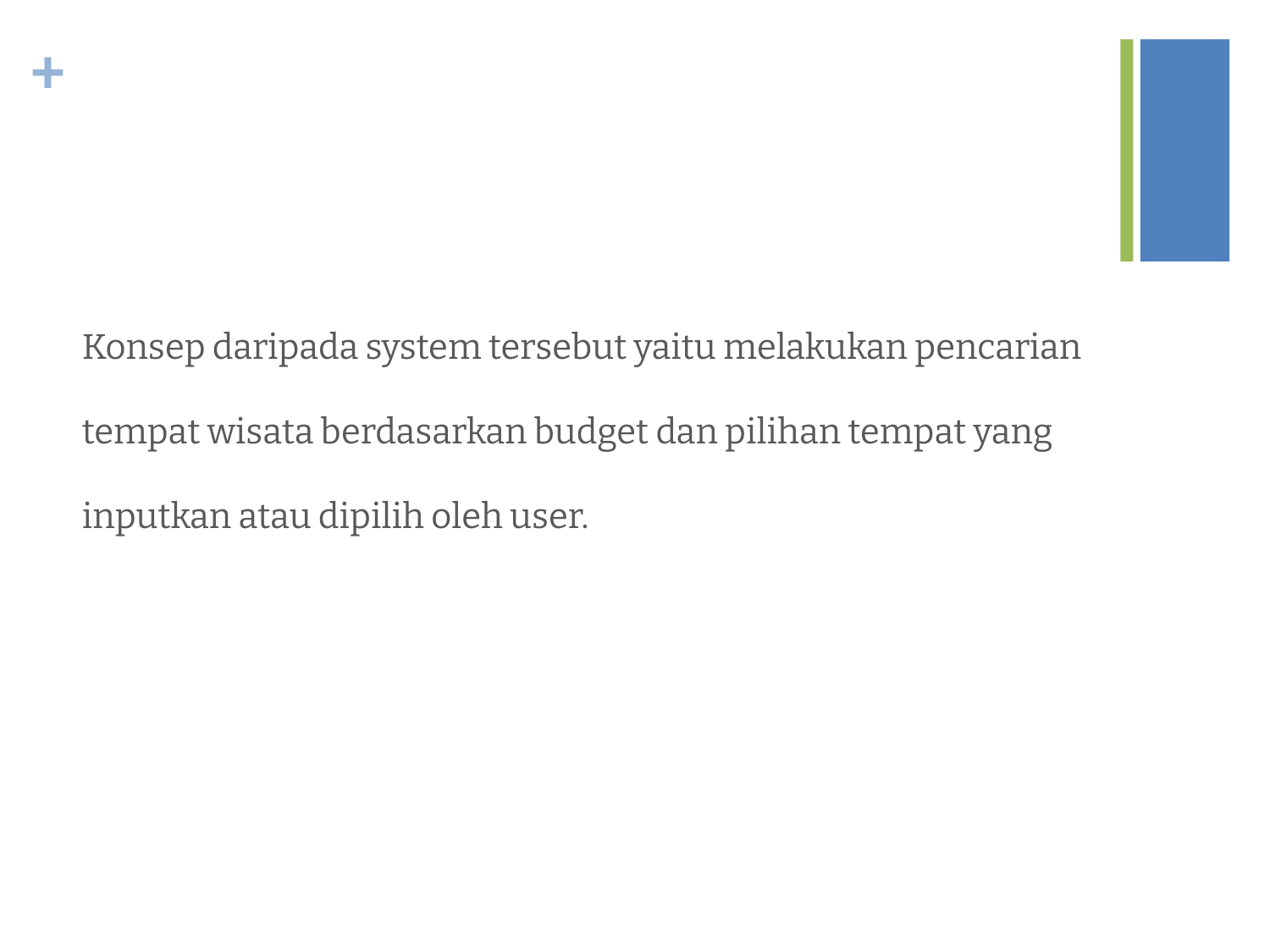

#
Konsep daripada system tersebut yaitu melakukan pencarian tempat wisata berdasarkan budget dan pilihan tempat yang inputkan atau dipilih oleh user.